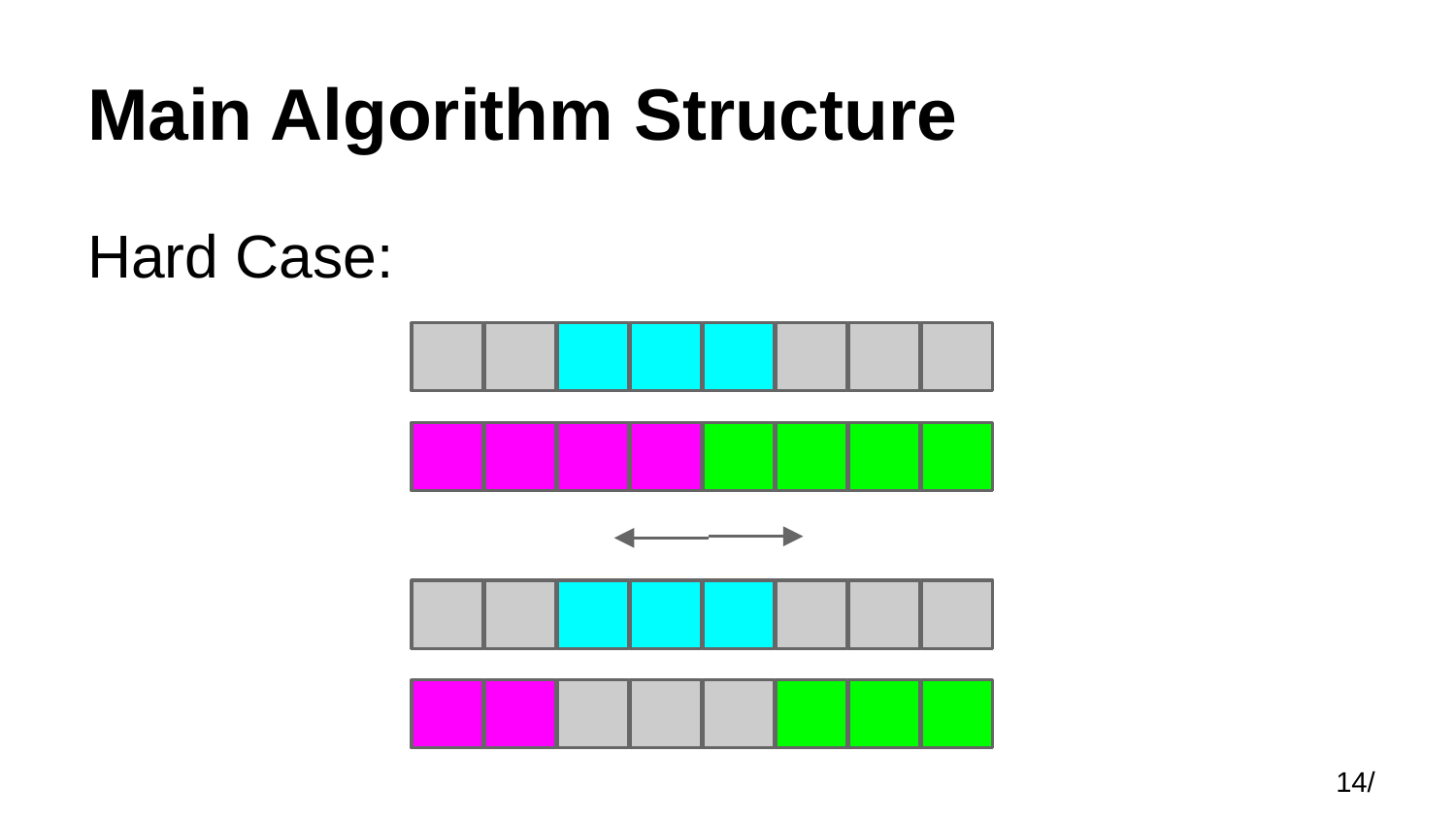

# Main Algorithm Structure
Hard Case:

14/